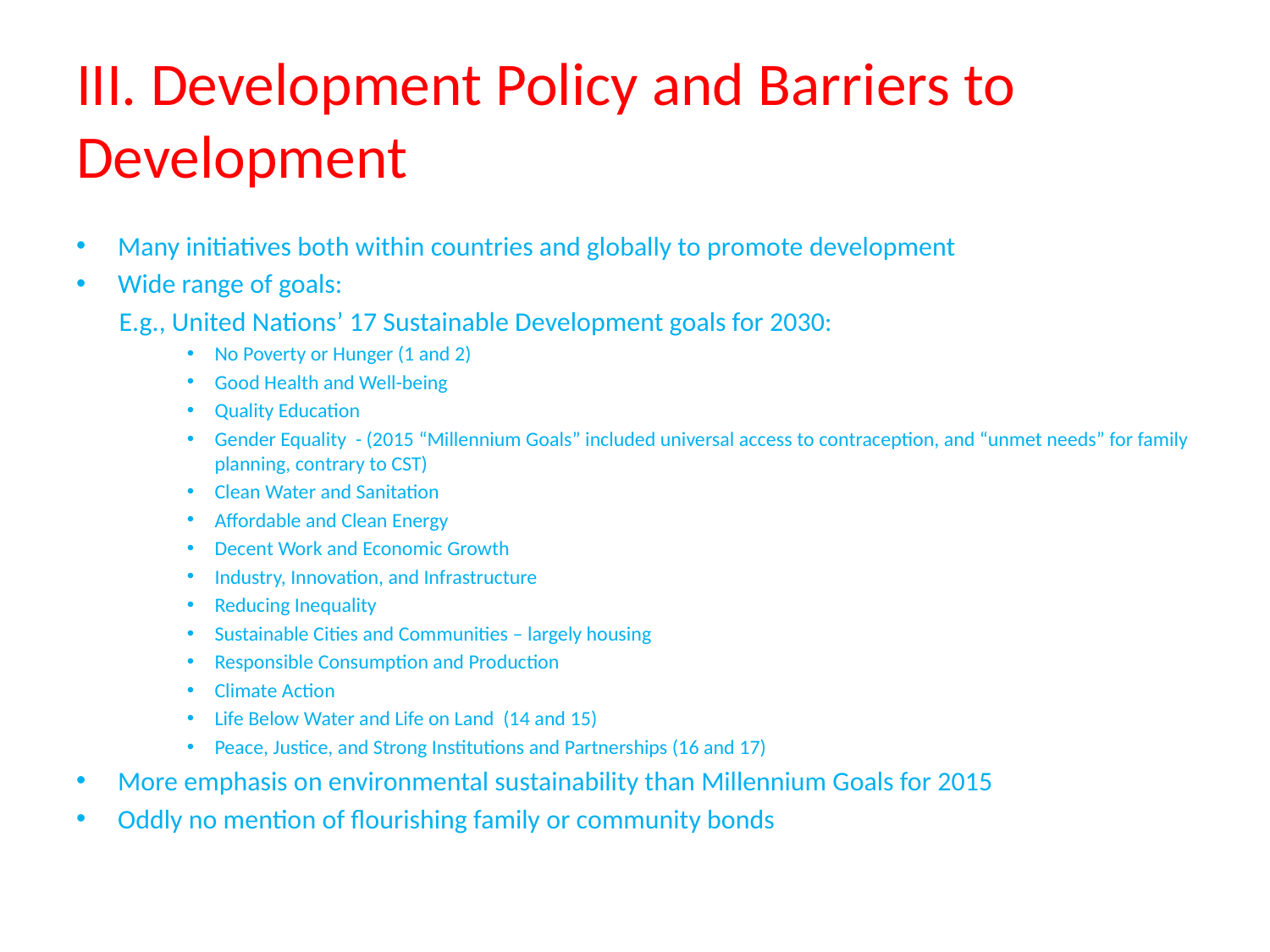

# III. Development Policy and Barriers to Development
Many initiatives both within countries and globally to promote development
Wide range of goals:
       E.g., United Nations’ 17 Sustainable Development goals for 2030:
No Poverty or Hunger (1 and 2)
Good Health and Well-being
Quality Education
Gender Equality  - (2015 “Millennium Goals” included universal access to contraception, and “unmet needs” for family planning, contrary to CST)
Clean Water and Sanitation
Affordable and Clean Energy
Decent Work and Economic Growth
Industry, Innovation, and Infrastructure
Reducing Inequality
Sustainable Cities and Communities – largely housing
Responsible Consumption and Production
Climate Action
Life Below Water and Life on Land  (14 and 15)
Peace, Justice, and Strong Institutions and Partnerships (16 and 17)
More emphasis on environmental sustainability than Millennium Goals for 2015
Oddly no mention of flourishing family or community bonds